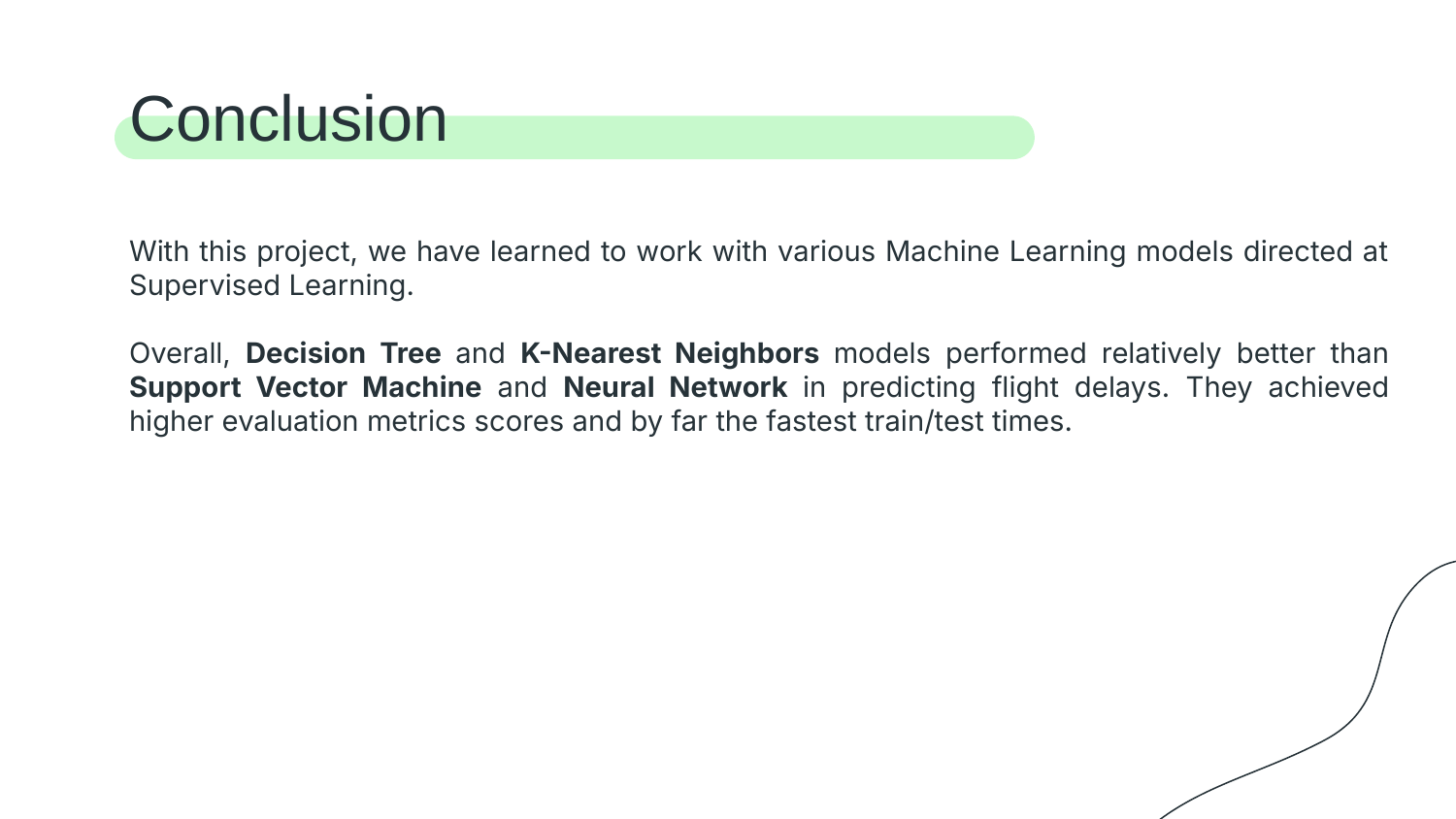

# Conclusion
With this project, we have learned to work with various Machine Learning models directed at Supervised Learning.

Overall, Decision Tree and K-Nearest Neighbors models performed relatively better than Support Vector Machine and Neural Network in predicting flight delays. They achieved higher evaluation metrics scores and by far the fastest train/test times.